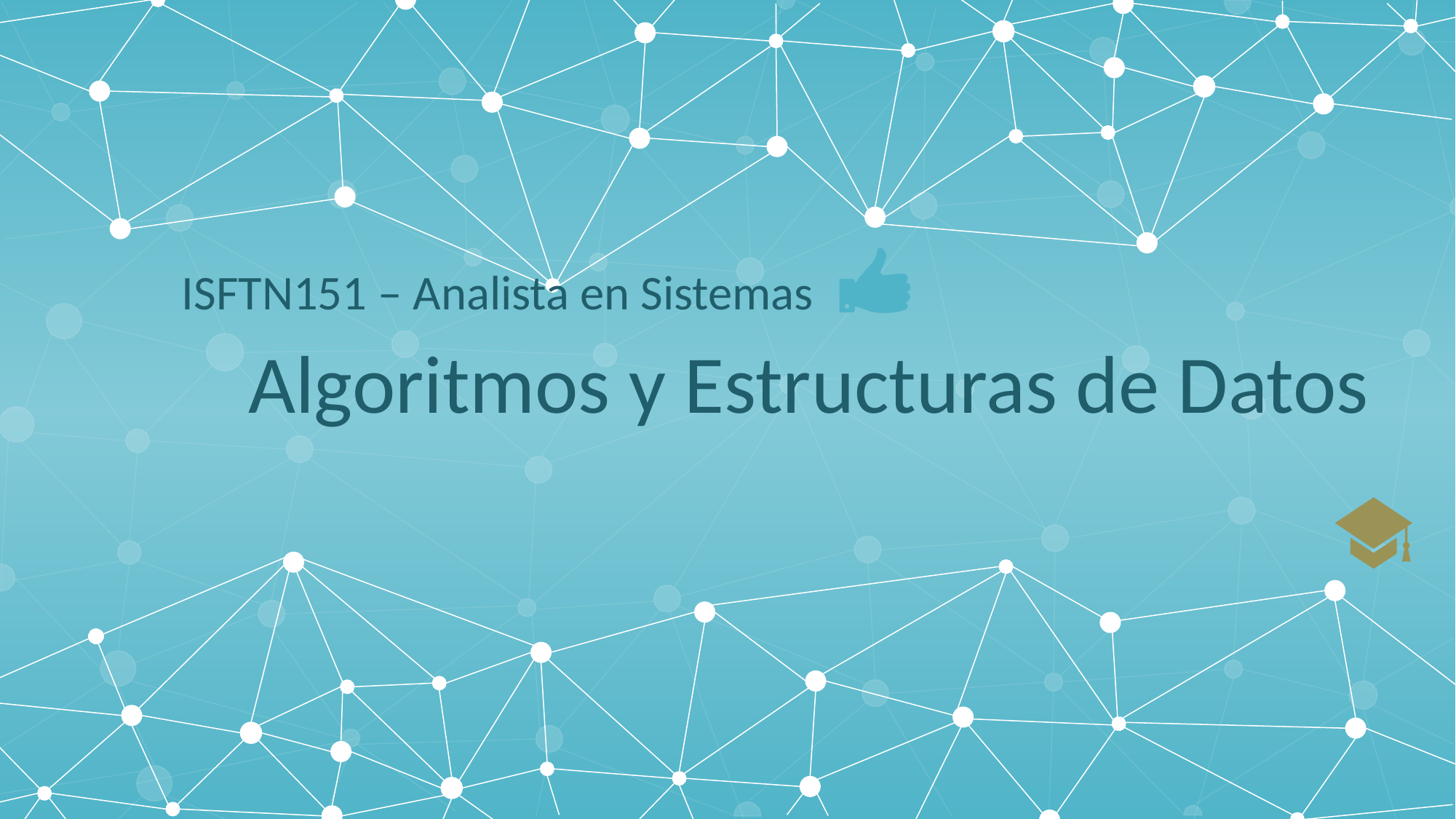

ISFTN151 – Analista en Sistemas
Algoritmos y Estructuras de Datos